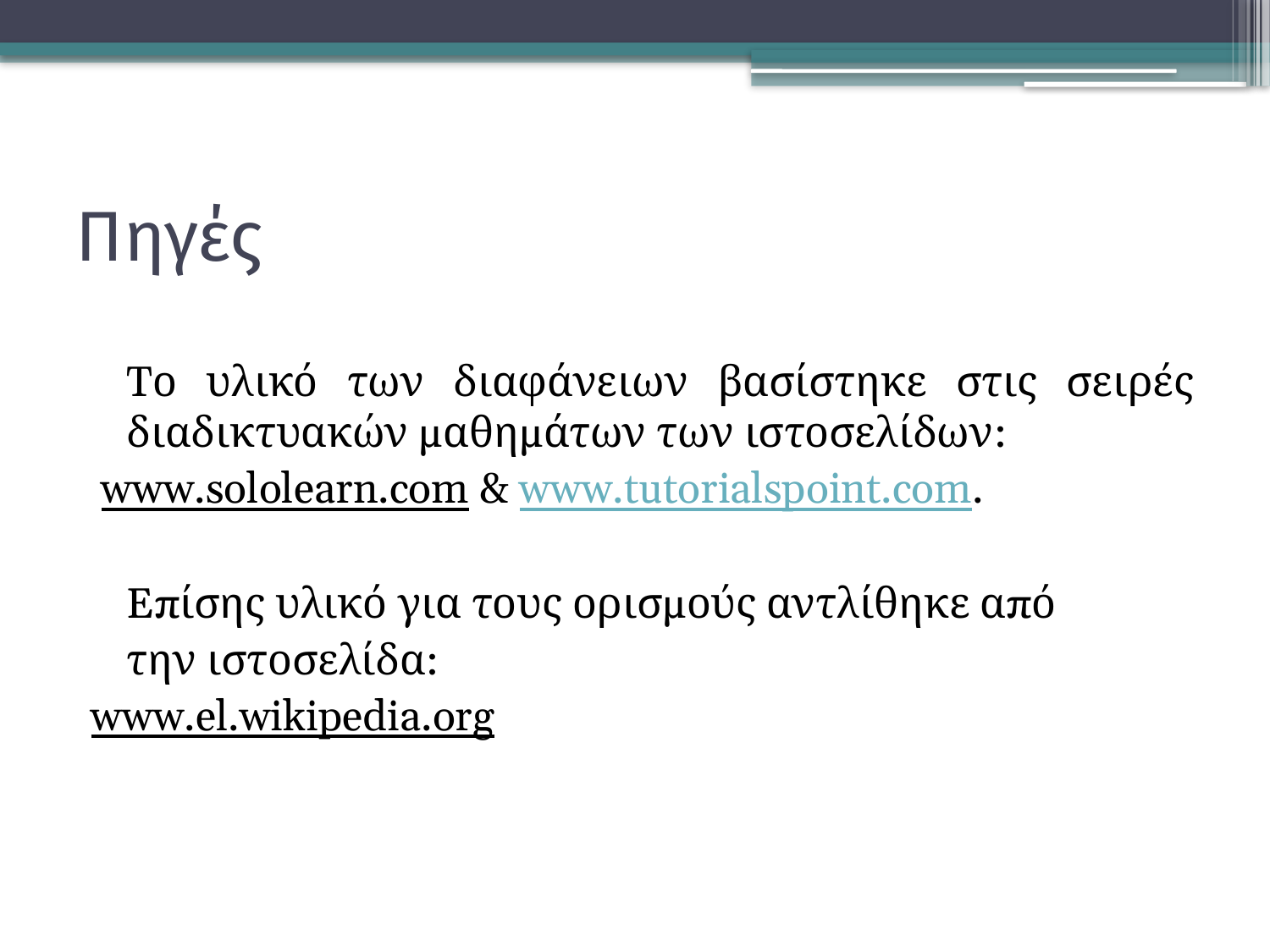

# Πηγές
	Το υλικό των διαφάνειων βασίστηκε στις σειρές διαδικτυακών μαθημάτων των ιστοσελίδων:
 www.sololearn.com & www.tutorialspoint.com.

	Επίσης υλικό για τους ορισμούς αντλίθηκε από
	την ιστοσελίδα:
www.el.wikipedia.org